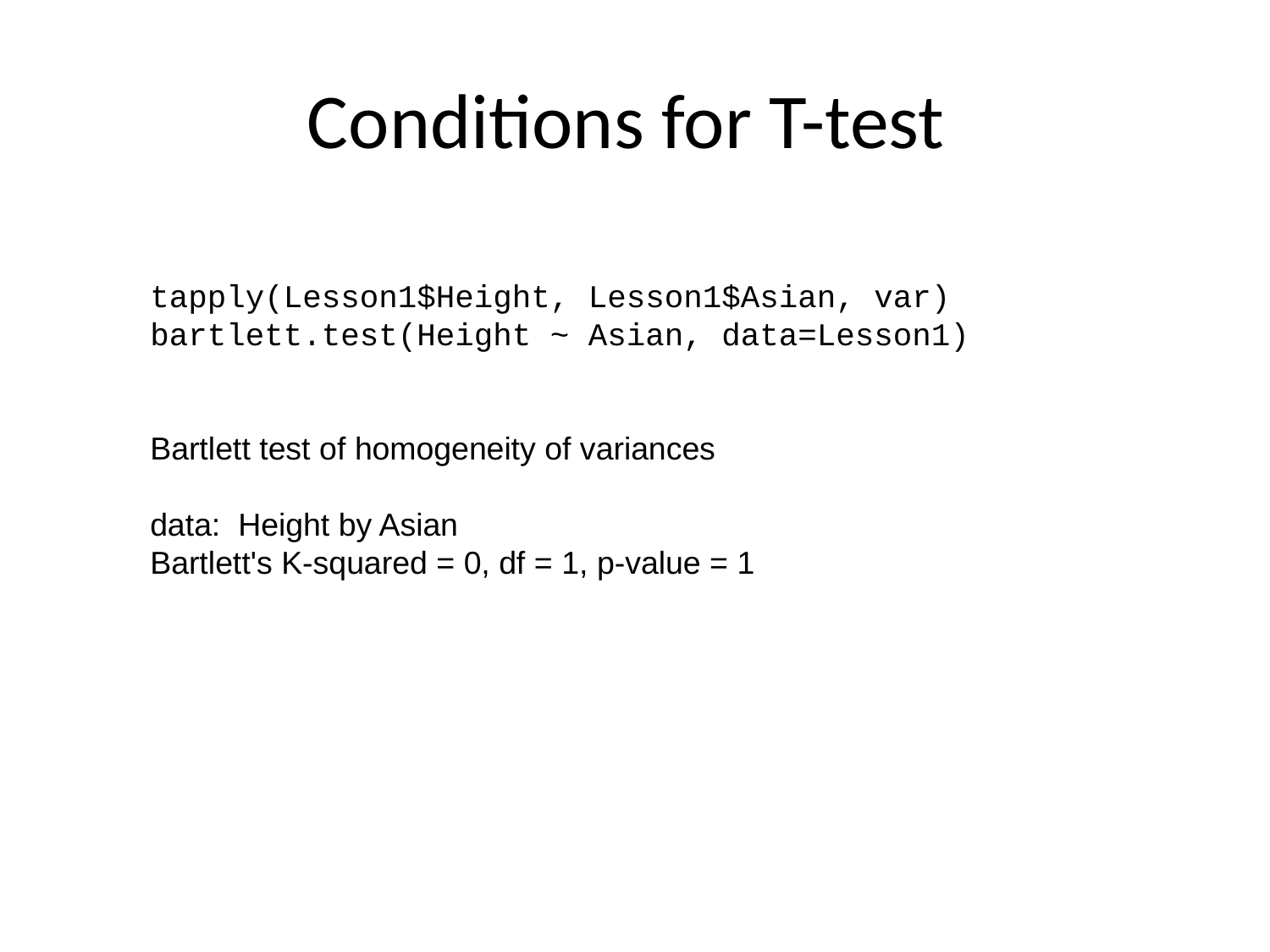

# Conditions for T-test
tapply(Lesson1$Height, Lesson1$Asian, var)
bartlett.test(Height ~ Asian, data=Lesson1)

Bartlett test of homogeneity of variances

data:  Height by Asian
Bartlett's K-squared = 0, df = 1, p-value = 1